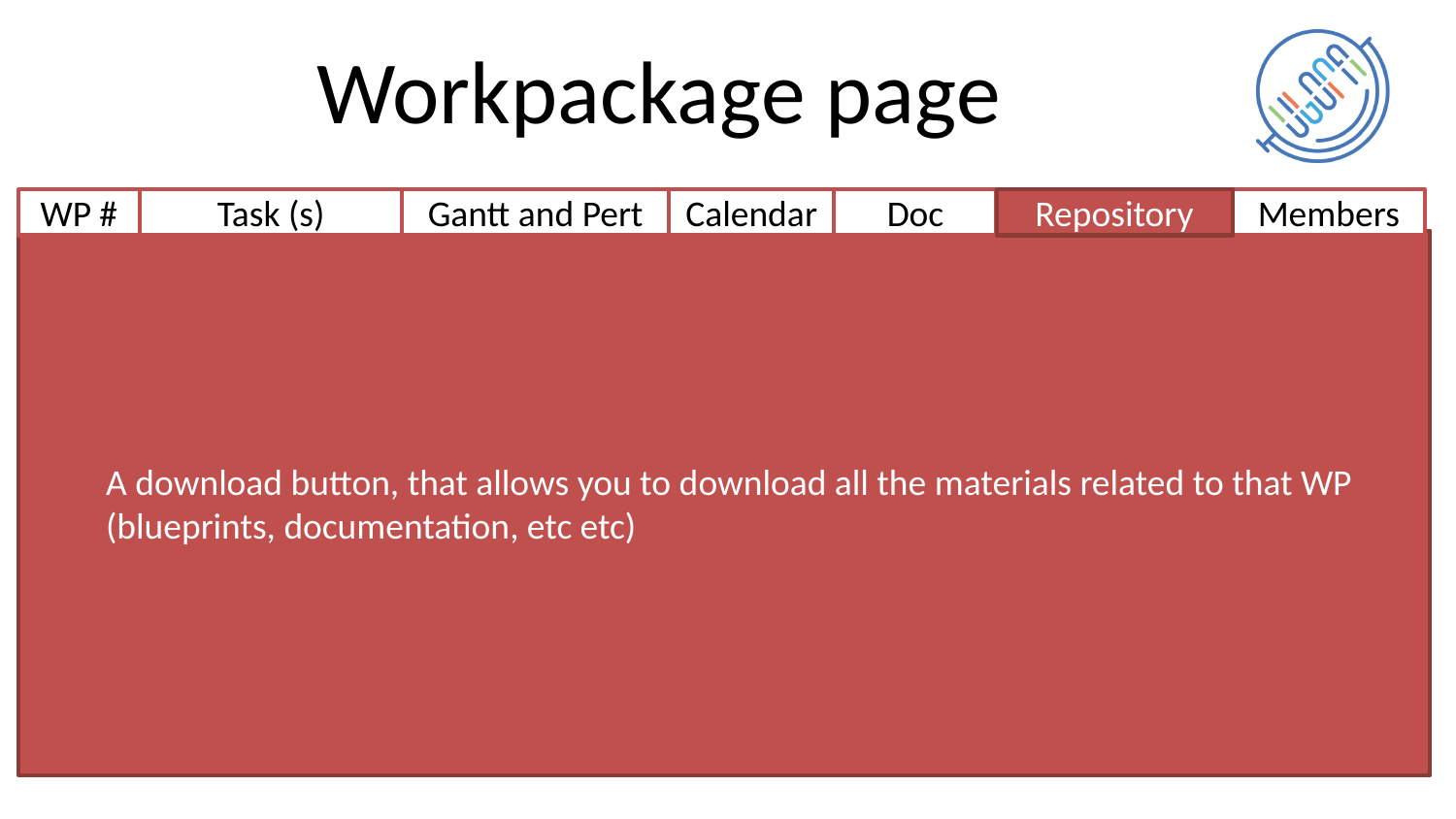

# Workpackage page
Task (s)
Gantt and Pert
WP #
Calendar
Doc
Repository
Members
A download button, that allows you to download all the materials related to that WP (blueprints, documentation, etc etc)